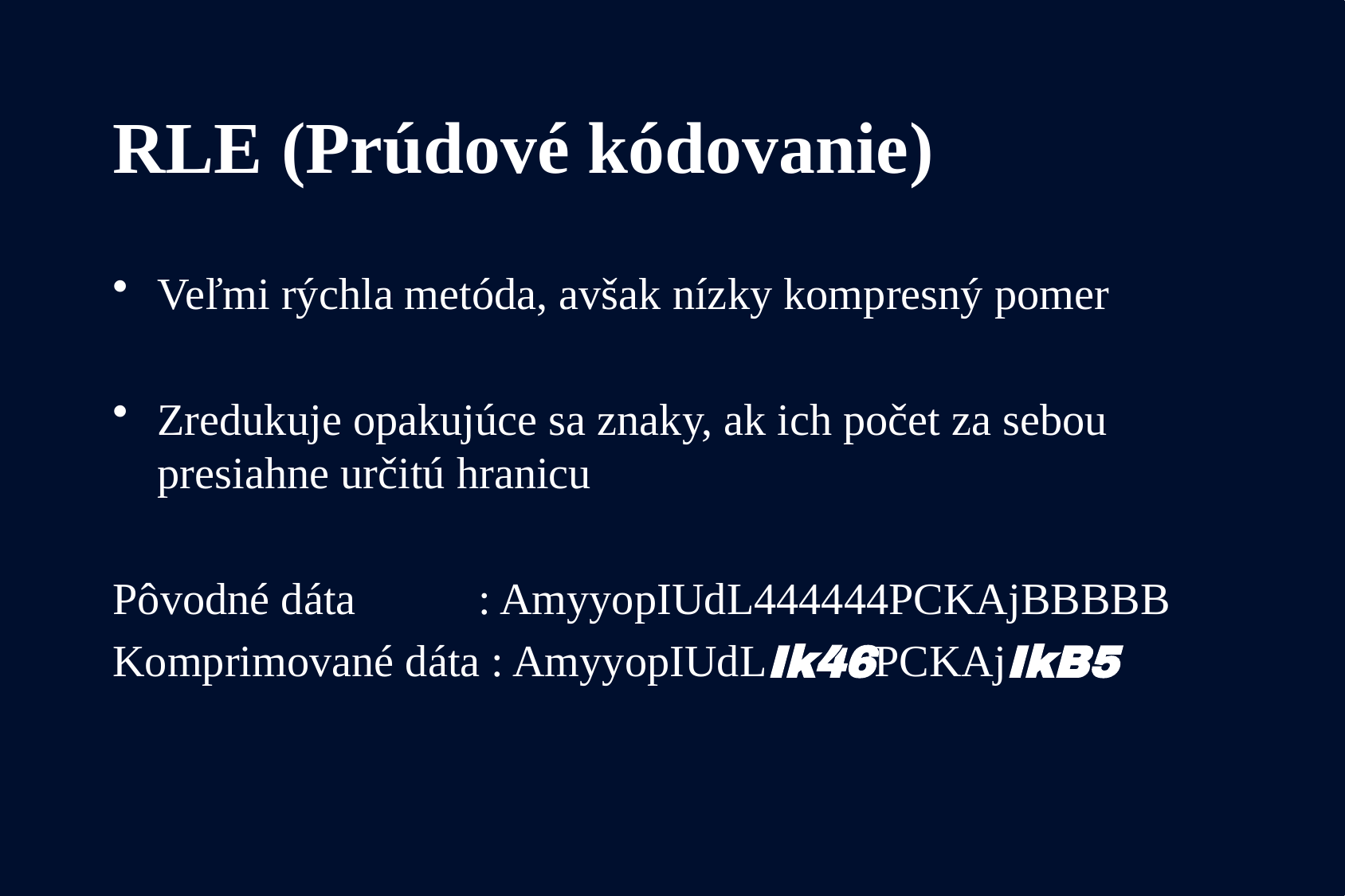

# RLE (Prúdové kódovanie)
Veľmi rýchla metóda, avšak nízky kompresný pomer

Zredukuje opakujúce sa znaky, ak ich počet za sebou presiahne určitú hranicu

Pôvodné dáta           : AmyyopIUdL444444PCKAjBBBBB
Komprimované dáta : AmyyopIUdLIk46PCKAjIkB5